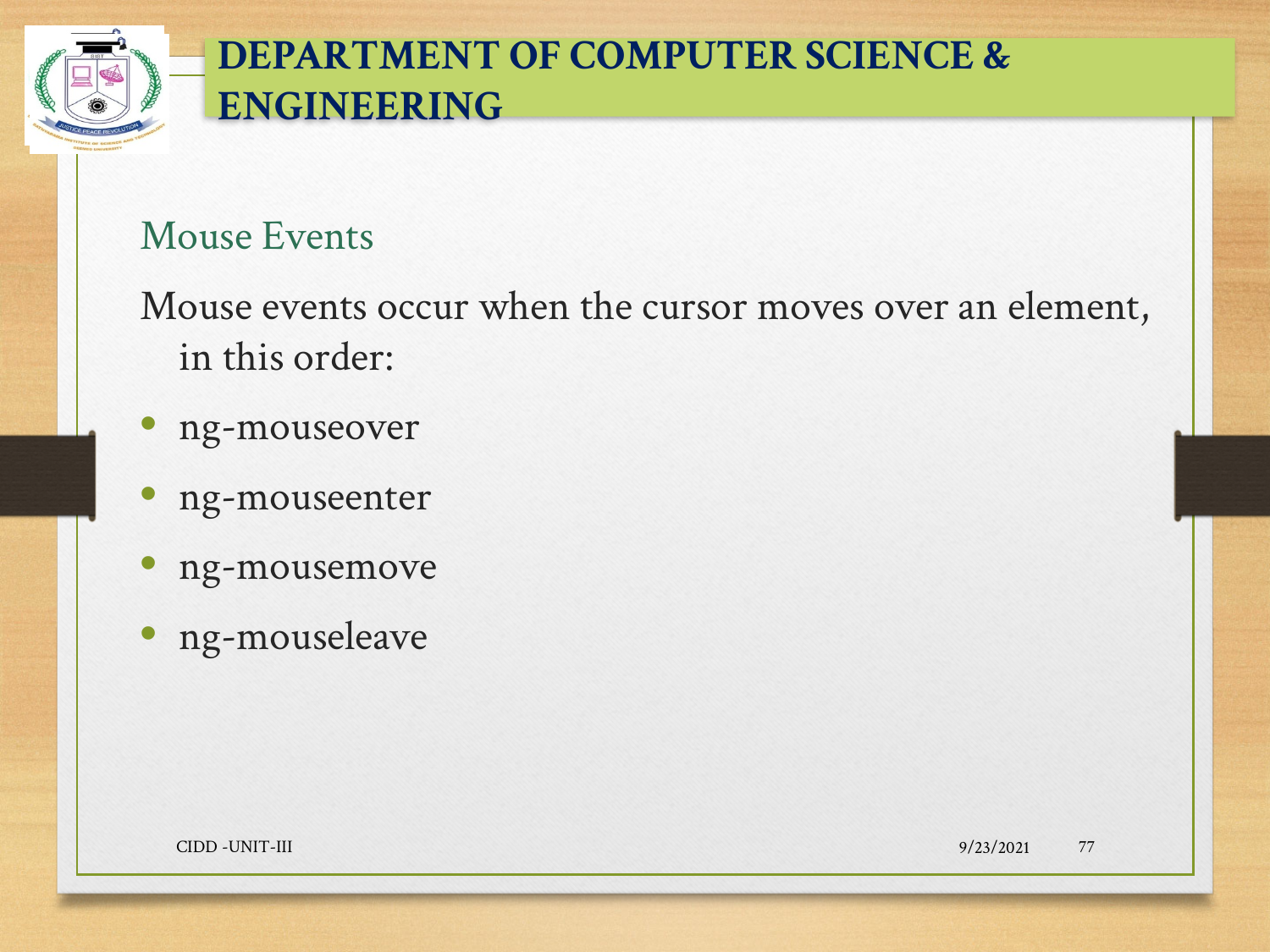

#
Mouse Events
Mouse events occur when the cursor moves over an element, in this order:
ng-mouseover
ng-mouseenter
ng-mousemove
ng-mouseleave

CIDD -UNIT-III
9/23/2021
77